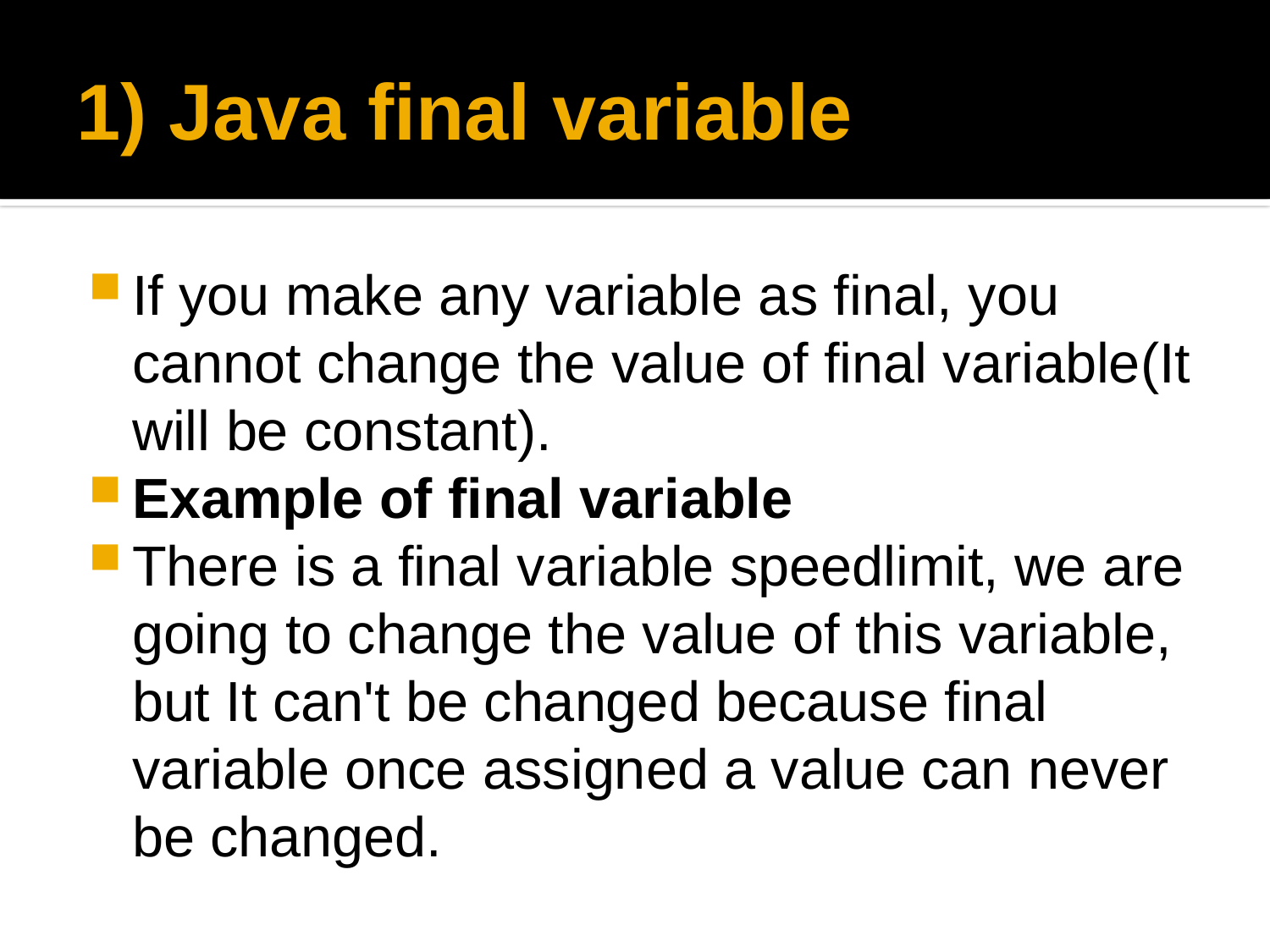

# 1) Java final variable
If you make any variable as final, you cannot change the value of final variable(It will be constant).
Example of final variable
There is a final variable speedlimit, we are going to change the value of this variable, but It can't be changed because final variable once assigned a value can never be changed.